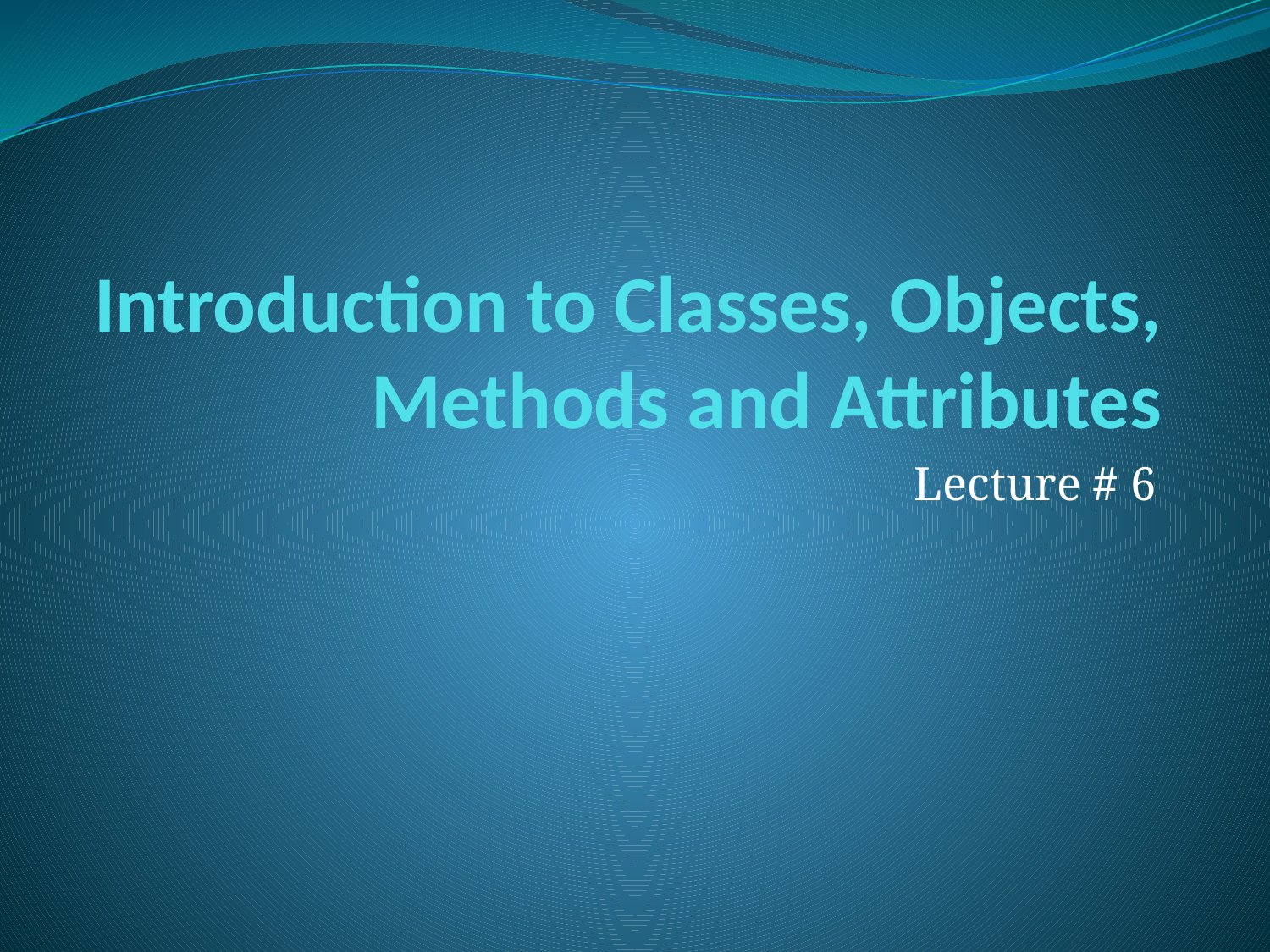

# Introduction to Classes, Objects, Methods and Attributes
Lecture # 6